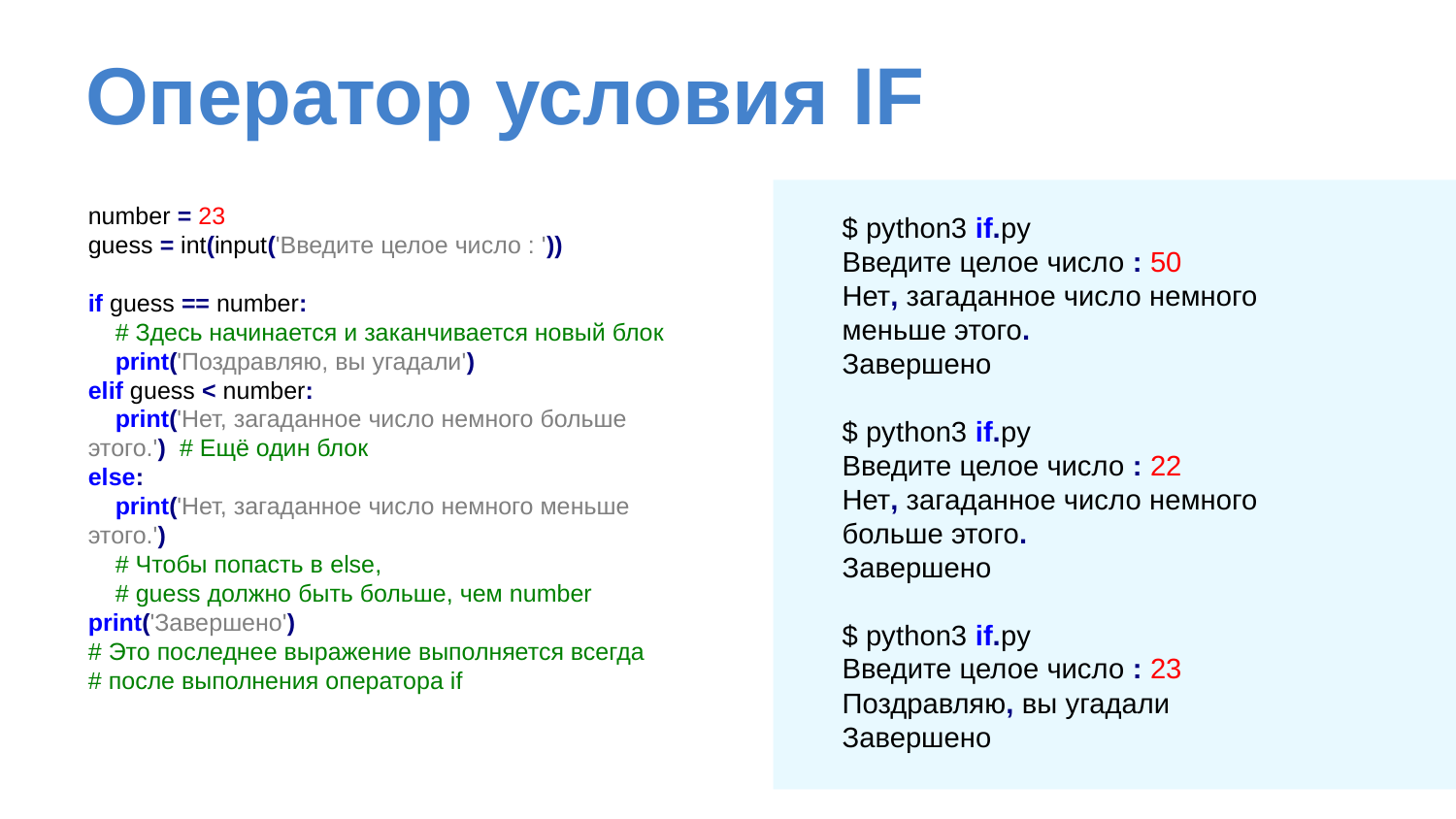

# Оператор условия IF

number = 23
guess = int(input('Введите целое число : '))

if guess == number:
    # Здесь начинается и заканчивается новый блок
    print('Поздравляю, вы угадали')
elif guess < number:
    print('Нет, загаданное число немного больше этого.')  # Ещё один блок
else:
    print('Нет, загаданное число немного меньше этого.')
    # Чтобы попасть в else,
    # guess должно быть больше, чем number
print('Завершено')
# Это последнее выражение выполняется всегда
# после выполнения оператора if
$ python3 if.py
Введите целое число : 50
Нет, загаданное число немного меньше этого.
Завершено

$ python3 if.py
Введите целое число : 22
Нет, загаданное число немного больше этого.
Завершено

$ python3 if.py
Введите целое число : 23
Поздравляю, вы угадали
Завершено